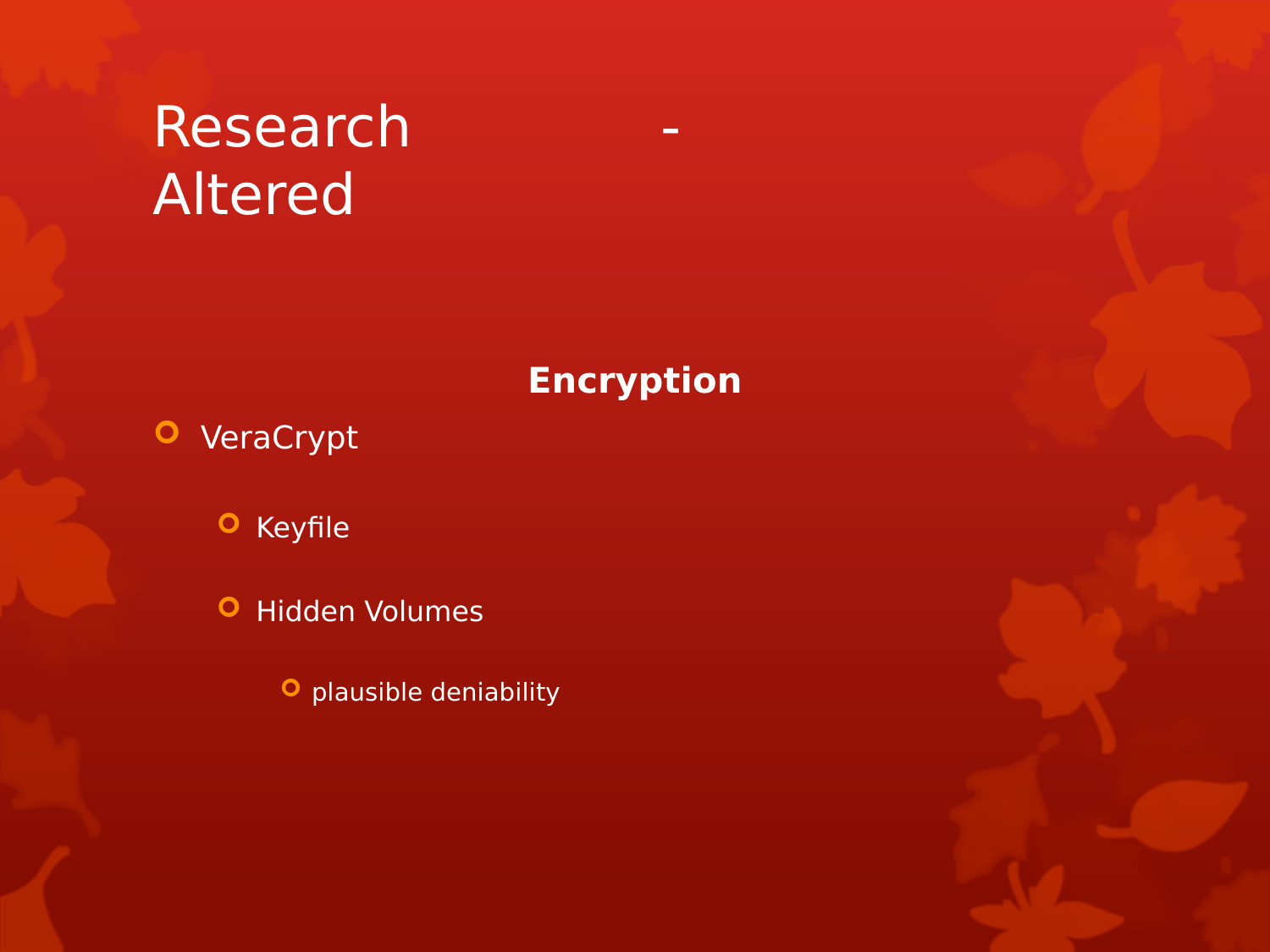

# Research		-		Altered
Encryption
VeraCrypt
Keyfile
Hidden Volumes
plausible deniability